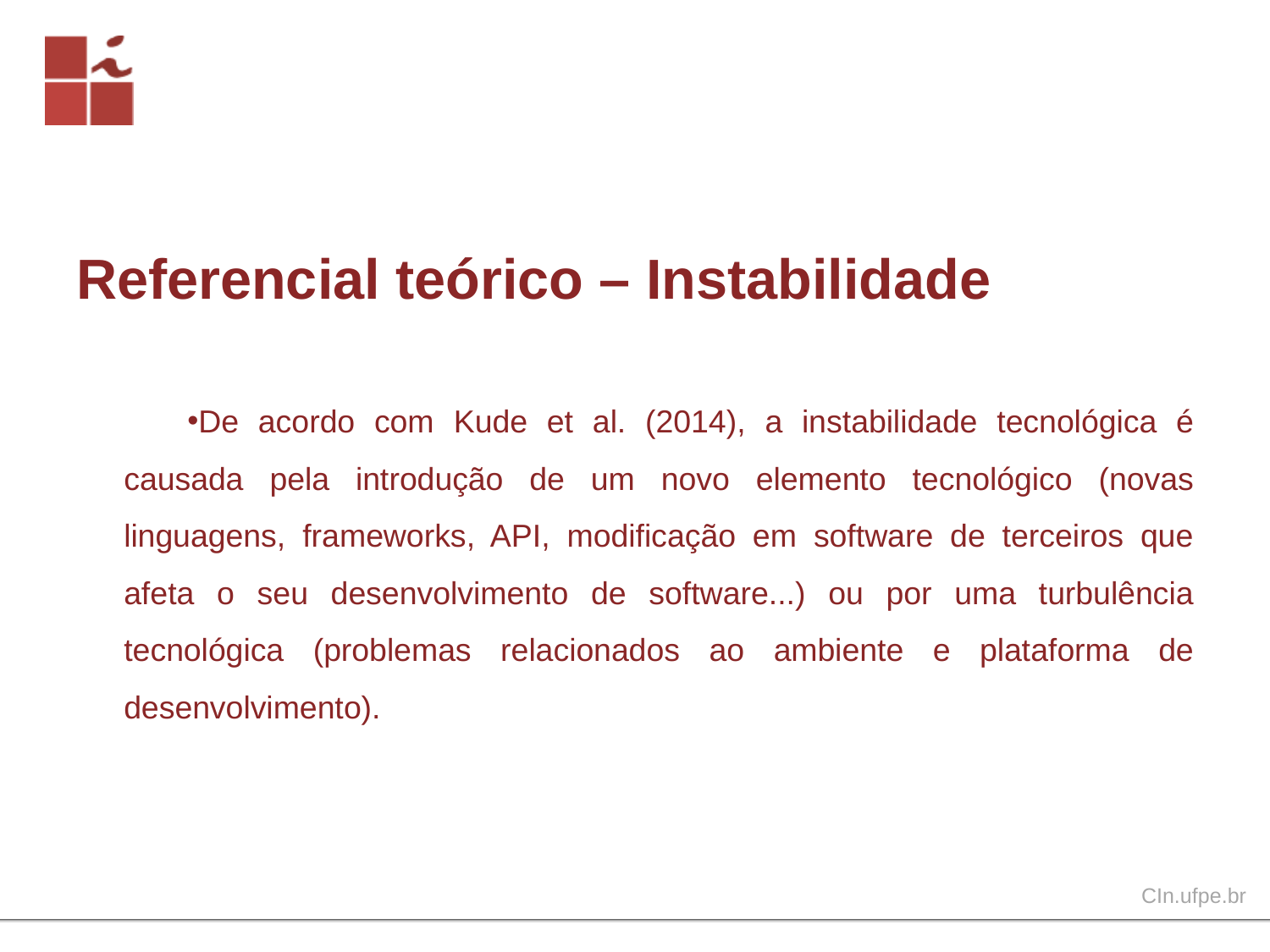

# Referencial teórico – Instabilidade
De acordo com Kude et al. (2014), a instabilidade tecnológica é causada pela introdução de um novo elemento tecnológico (novas linguagens, frameworks, API, modificação em software de terceiros que afeta o seu desenvolvimento de software...) ou por uma turbulência tecnológica (problemas relacionados ao ambiente e plataforma de desenvolvimento).